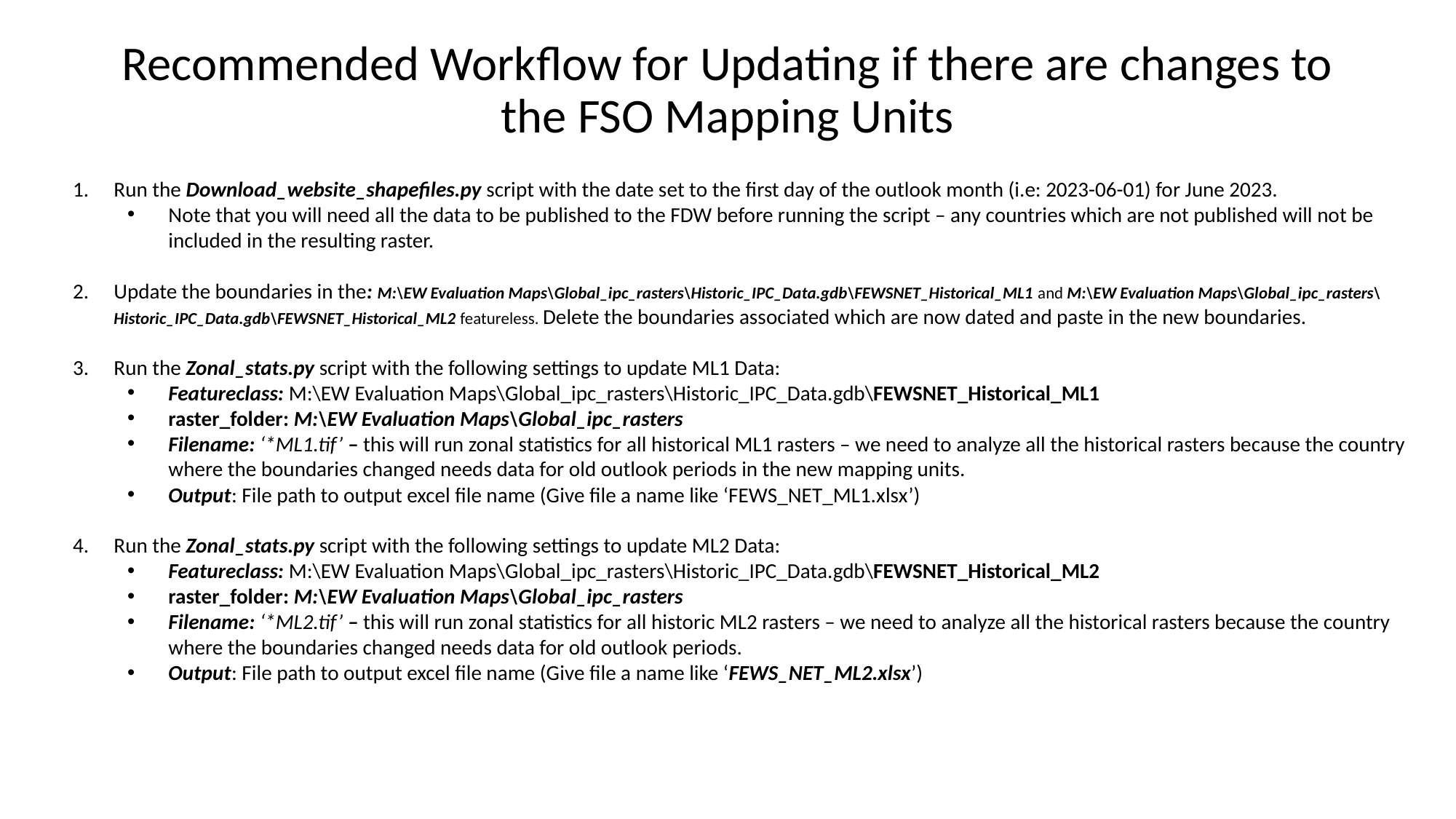

# Recommended Workflow for Updating if there are changes to the FSO Mapping Units
Run the Download_website_shapefiles.py script with the date set to the first day of the outlook month (i.e: 2023-06-01) for June 2023.
Note that you will need all the data to be published to the FDW before running the script – any countries which are not published will not be included in the resulting raster.

Update the boundaries in the: M:\EW Evaluation Maps\Global_ipc_rasters\Historic_IPC_Data.gdb\FEWSNET_Historical_ML1 and M:\EW Evaluation Maps\Global_ipc_rasters\Historic_IPC_Data.gdb\FEWSNET_Historical_ML2 featureless. Delete the boundaries associated which are now dated and paste in the new boundaries.

Run the Zonal_stats.py script with the following settings to update ML1 Data:
Featureclass: M:\EW Evaluation Maps\Global_ipc_rasters\Historic_IPC_Data.gdb\FEWSNET_Historical_ML1
raster_folder: M:\EW Evaluation Maps\Global_ipc_rasters
Filename: ‘*ML1.tif’ – this will run zonal statistics for all historical ML1 rasters – we need to analyze all the historical rasters because the country where the boundaries changed needs data for old outlook periods in the new mapping units.
Output: File path to output excel file name (Give file a name like ‘FEWS_NET_ML1.xlsx’)

Run the Zonal_stats.py script with the following settings to update ML2 Data:
Featureclass: M:\EW Evaluation Maps\Global_ipc_rasters\Historic_IPC_Data.gdb\FEWSNET_Historical_ML2
raster_folder: M:\EW Evaluation Maps\Global_ipc_rasters
Filename: ‘*ML2.tif’ – this will run zonal statistics for all historic ML2 rasters – we need to analyze all the historical rasters because the country where the boundaries changed needs data for old outlook periods.
Output: File path to output excel file name (Give file a name like ‘FEWS_NET_ML2.xlsx’)